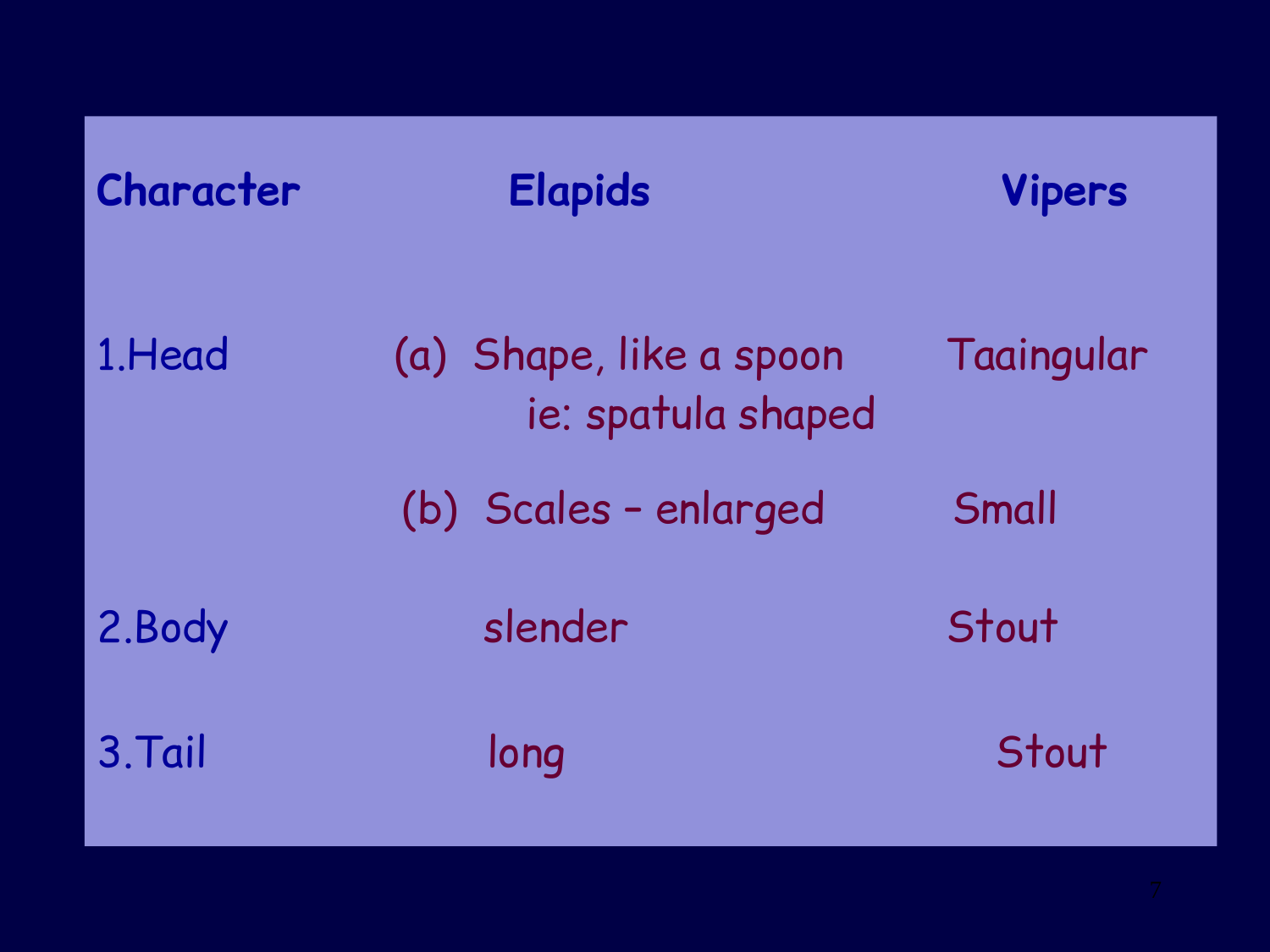

Character	      Elapids		            Vipers

1.Head             (a)  Shape, like a spoon        Taaingular
		                    ie: spatula shaped
                        (b)  Scales – enlarged          Small

2.Body                    slender                         Stout
3.Tail                      long		                 Stout

7